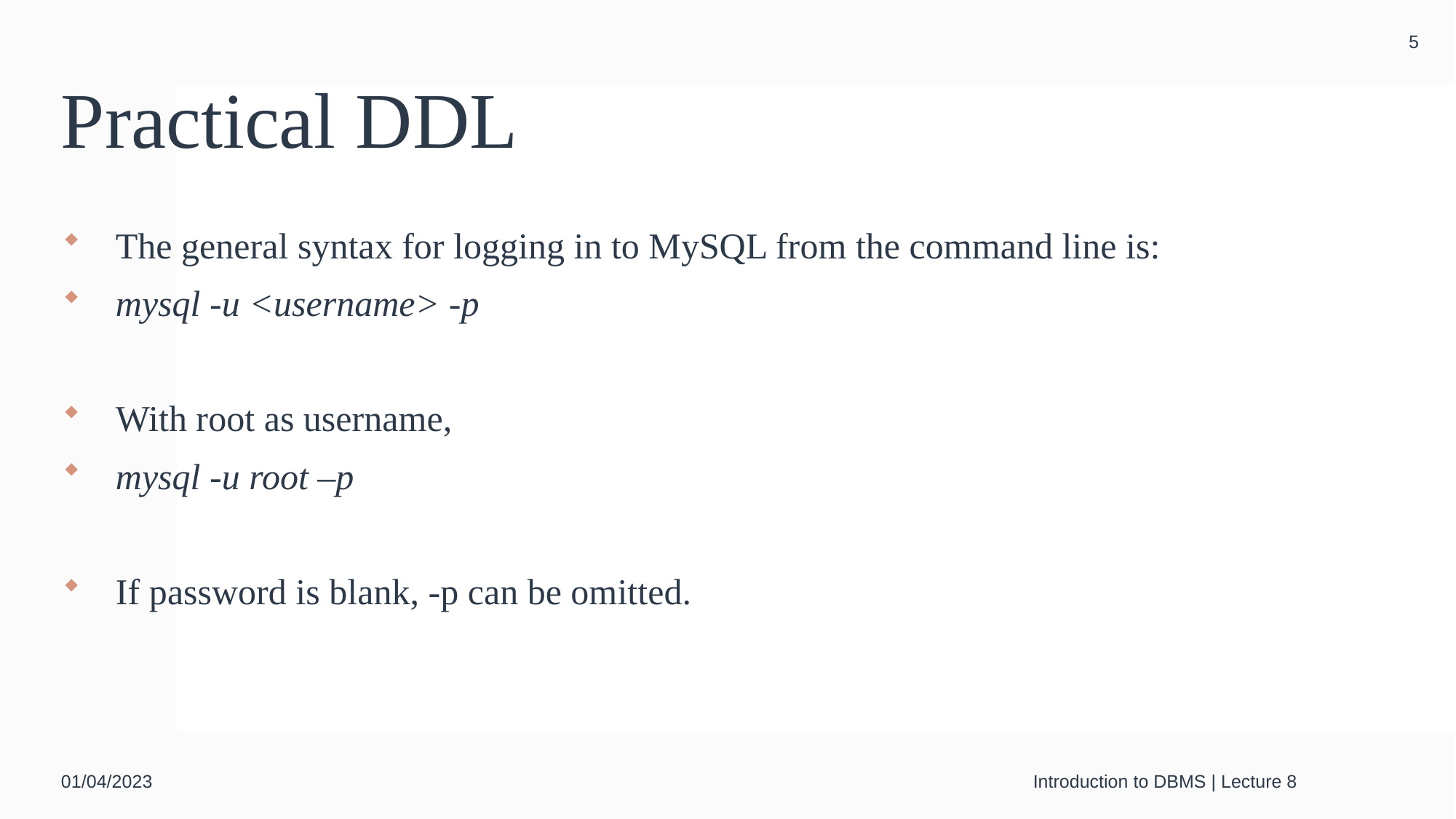

5
# Practical DDL
The general syntax for logging in to MySQL from the command line is:
mysql -u <username> -p

With root as username,
mysql -u root –p

If password is blank, -p can be omitted.
01/04/2023
Introduction to DBMS | Lecture 8